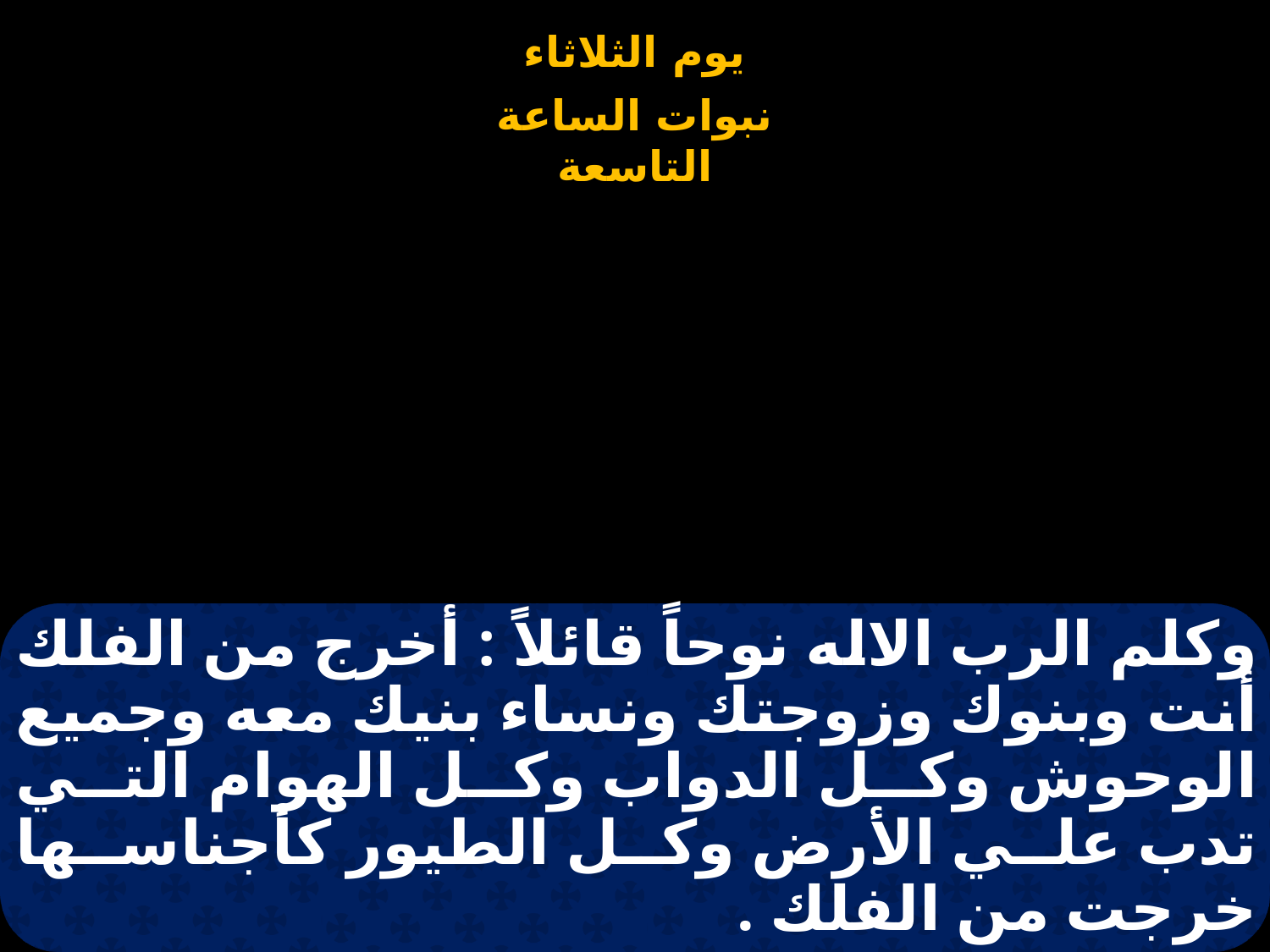

# وكلم الرب الاله نوحاً قائلاً : أخرج من الفلك أنت وبنوك وزوجتك ونساء بنيك معه وجميع الوحوش وكل الدواب وكل الهوام التي تدب علي الأرض وكل الطيور كأجناسها خرجت من الفلك .